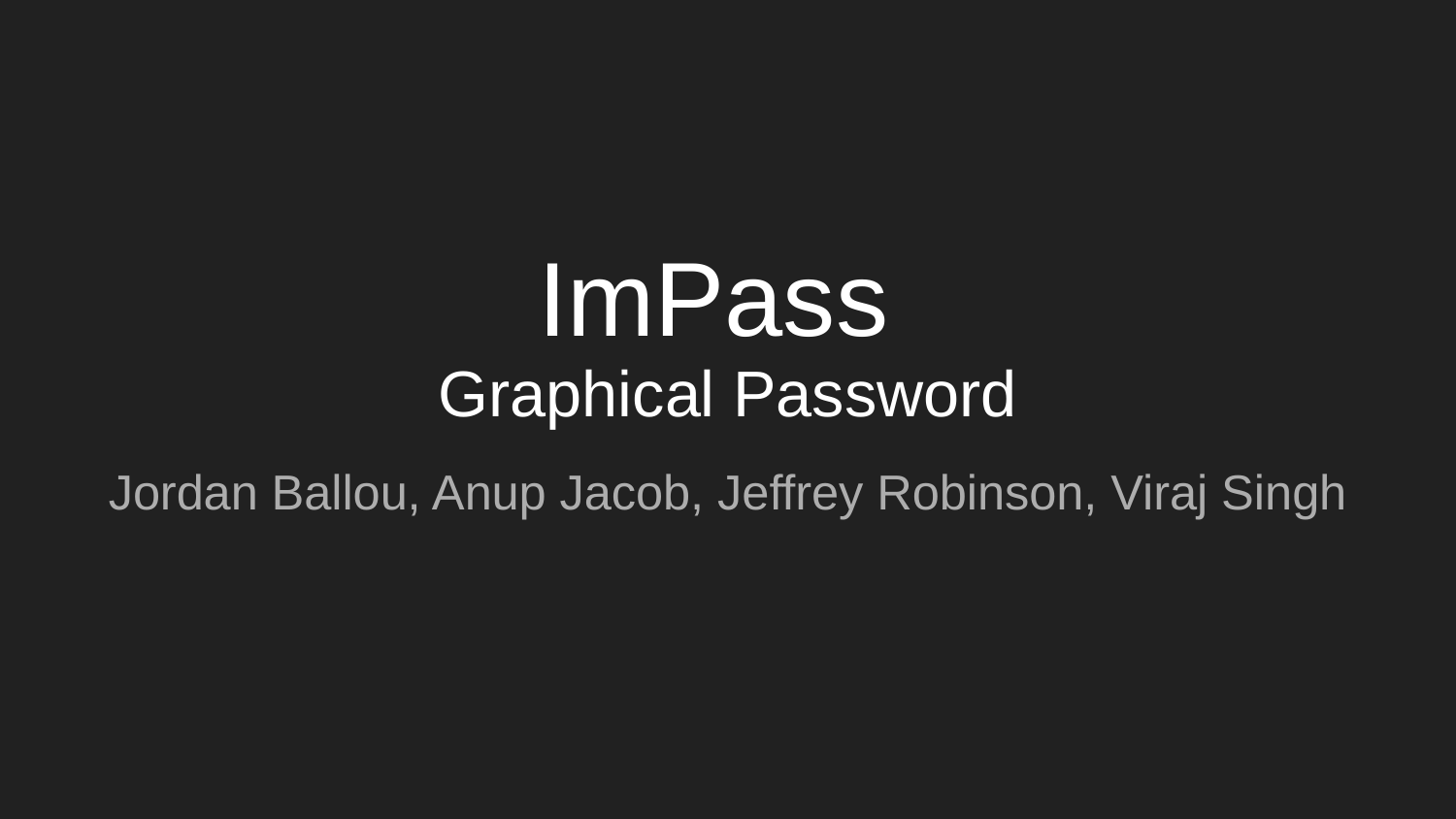

# ImPass
Graphical Password
Jordan Ballou, Anup Jacob, Jeffrey Robinson, Viraj Singh